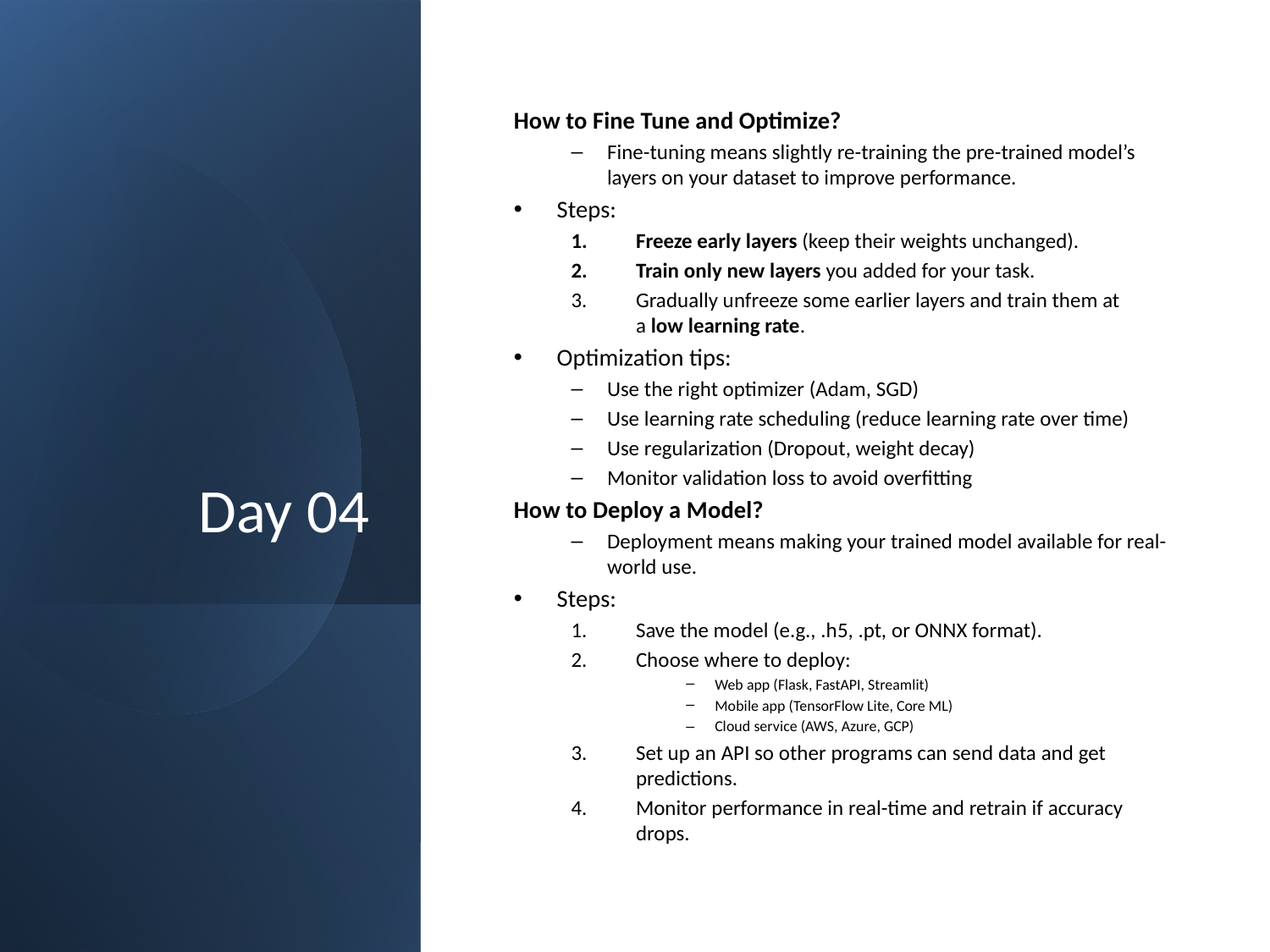

# Day 04
How to Fine Tune and Optimize?
Fine-tuning means slightly re-training the pre-trained model’s layers on your dataset to improve performance.
Steps:
Freeze early layers (keep their weights unchanged).
Train only new layers you added for your task.
Gradually unfreeze some earlier layers and train them at a low learning rate.
Optimization tips:
Use the right optimizer (Adam, SGD)
Use learning rate scheduling (reduce learning rate over time)
Use regularization (Dropout, weight decay)
Monitor validation loss to avoid overfitting
How to Deploy a Model?
Deployment means making your trained model available for real-world use.
Steps:
Save the model (e.g., .h5, .pt, or ONNX format).
Choose where to deploy:
Web app (Flask, FastAPI, Streamlit)
Mobile app (TensorFlow Lite, Core ML)
Cloud service (AWS, Azure, GCP)
Set up an API so other programs can send data and get predictions.
Monitor performance in real-time and retrain if accuracy drops.